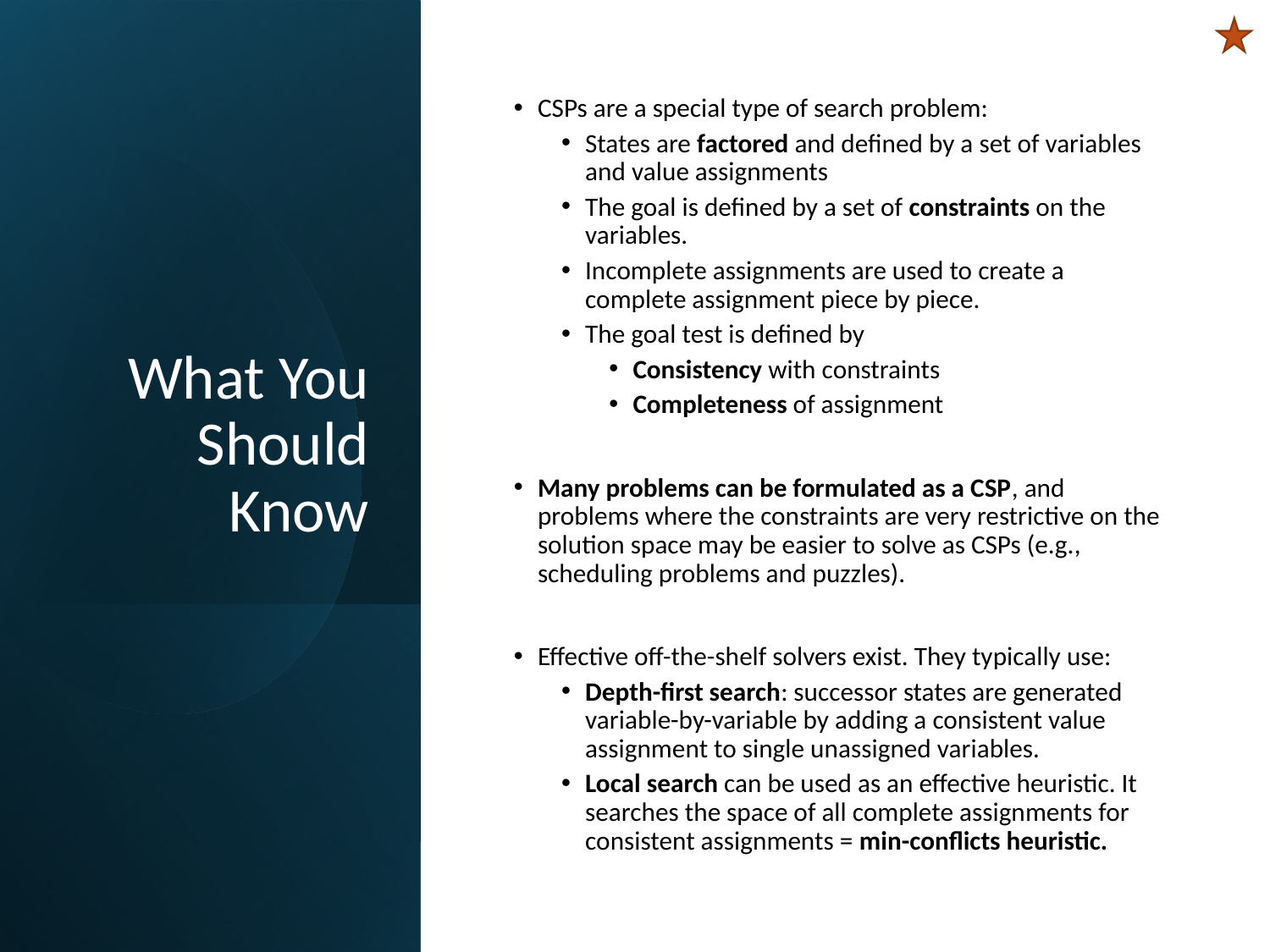

# What You Should Know
CSPs are a special type of search problem:
States are factored and defined by a set of variables and value assignments
The goal is defined by a set of constraints on the variables.
Incomplete assignments are used to create a complete assignment piece by piece.
The goal test is defined by
Consistency with constraints
Completeness of assignment

Many problems can be formulated as a CSP, and problems where the constraints are very restrictive on the solution space may be easier to solve as CSPs (e.g., scheduling problems and puzzles).

Effective off-the-shelf solvers exist. They typically use:
Depth-first search: successor states are generated variable-by-variable by adding a consistent value assignment to single unassigned variables.
Local search can be used as an effective heuristic. It searches the space of all complete assignments for consistent assignments = min-conflicts heuristic.